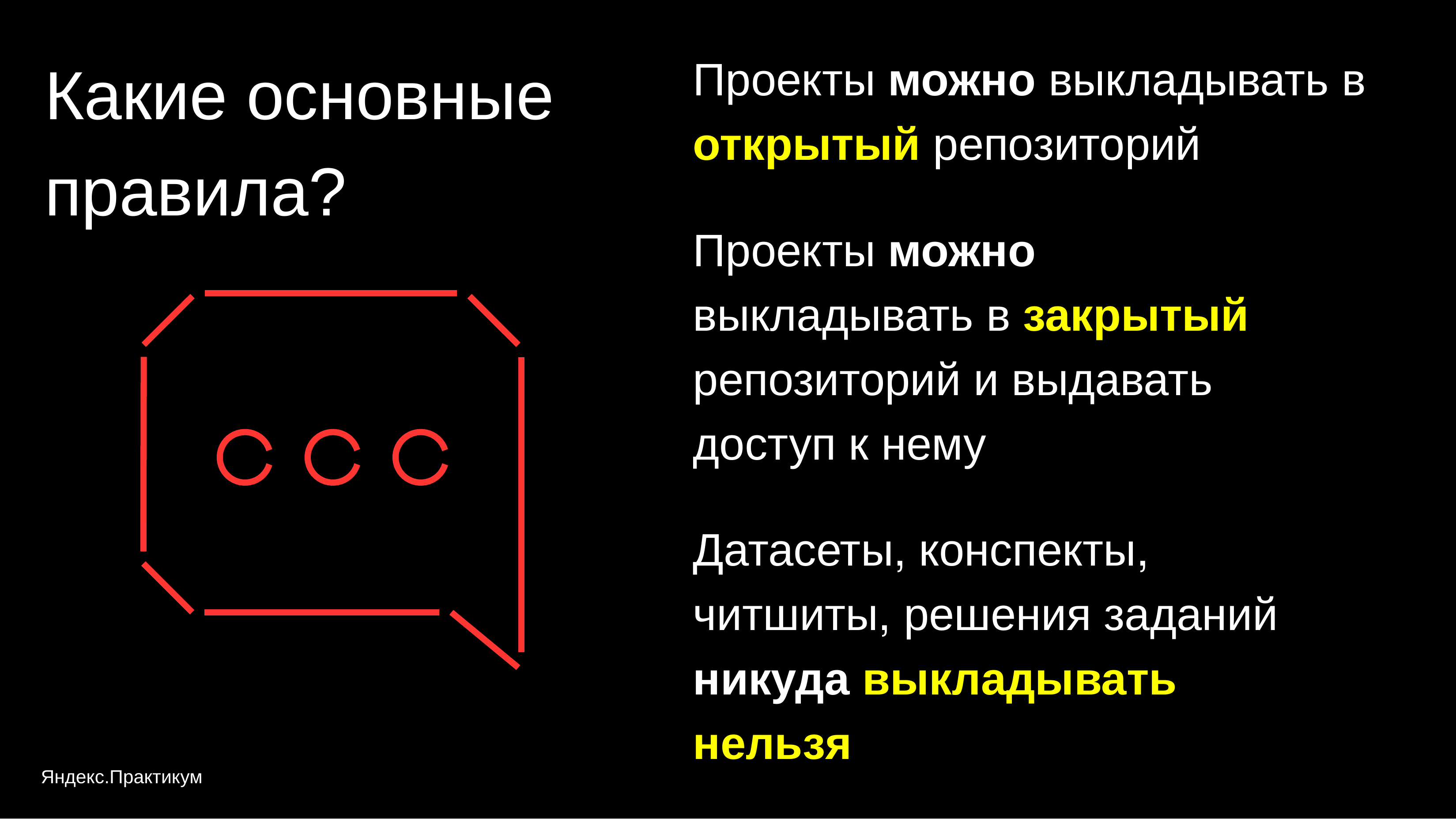

Какие основные правила?
Проекты можно выкладывать в открытый репозиторий
Проекты можно выкладывать в закрытый репозиторий и выдавать доступ к нему
Датасеты, конспекты, читшиты, решения заданий никуда выкладывать нельзя

Яндекс.Практикум